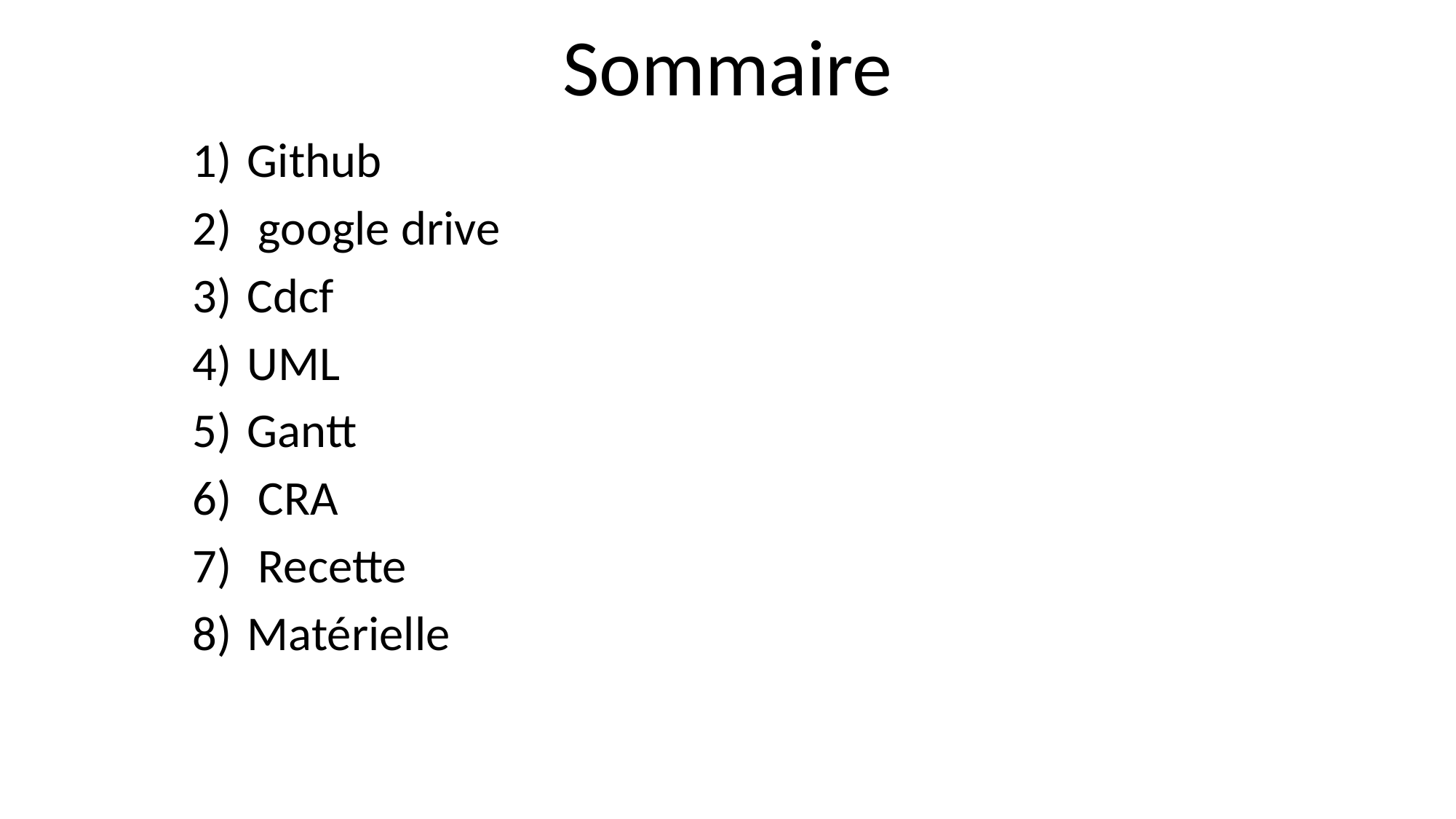

# Sommaire
Github
 google drive
Cdcf
UML
Gantt
 CRA
 Recette
Matérielle